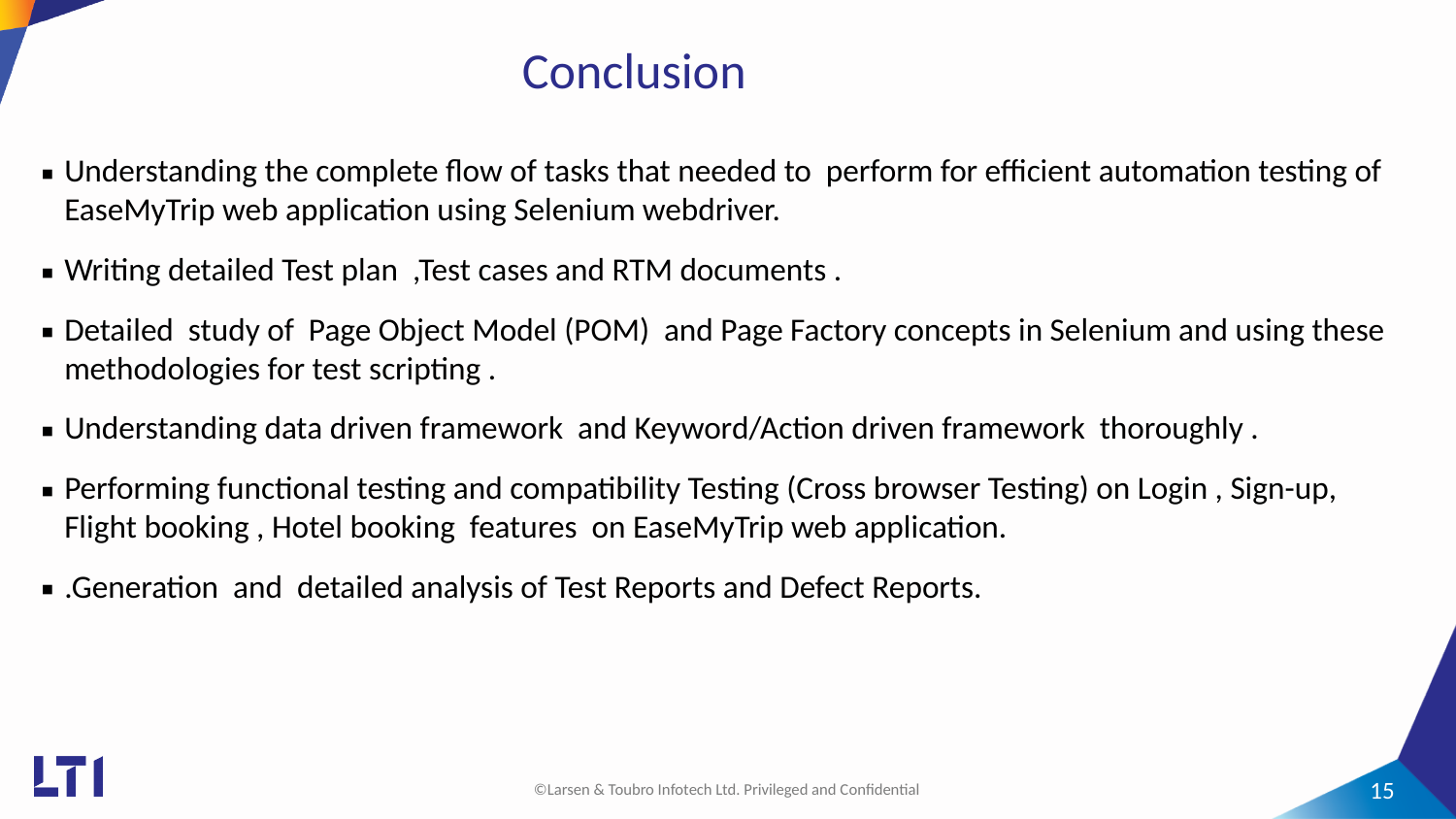

# Conclusion
Understanding the complete flow of tasks that needed to  perform for efficient automation testing of EaseMyTrip web application using Selenium webdriver.
Writing detailed Test plan  ,Test cases and RTM documents .
Detailed  study of  Page Object Model (POM)  and Page Factory concepts in Selenium and using these methodologies for test scripting .
Understanding data driven framework  and Keyword/Action driven framework  thoroughly .
Performing functional testing and compatibility Testing (Cross browser Testing) on Login , Sign-up, Flight booking , Hotel booking  features  on EaseMyTrip web application.
.Generation  and  detailed analysis of Test Reports and Defect Reports.